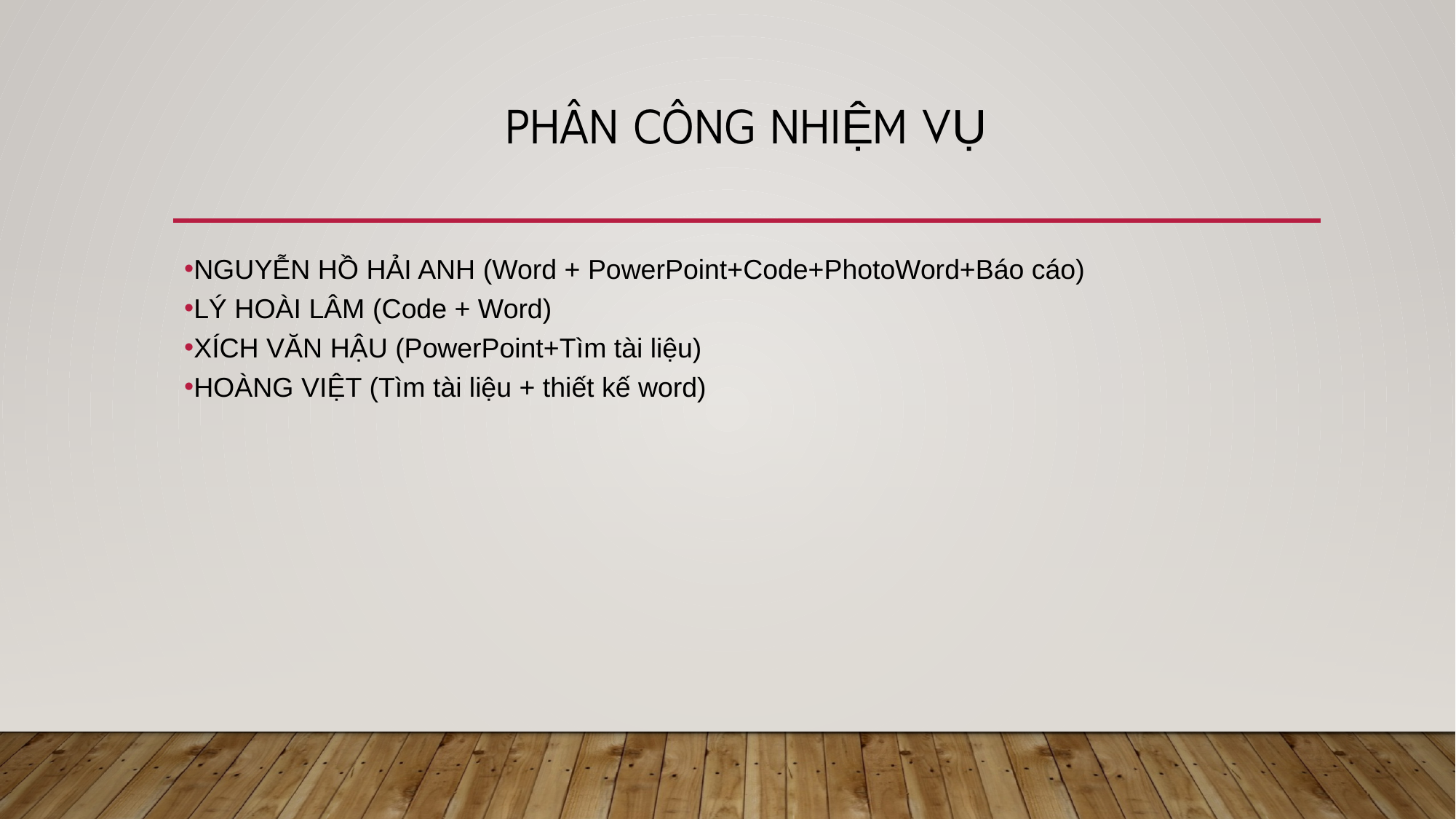

# Phân công nhiệm vụ
NGUYỄN HỒ HẢI ANH (Word + PowerPoint+Code+PhotoWord+Báo cáo)
LÝ HOÀI LÂM (Code + Word)
XÍCH VĂN HẬU (PowerPoint+Tìm tài liệu)
HOÀNG VIỆT (Tìm tài liệu + thiết kế word)